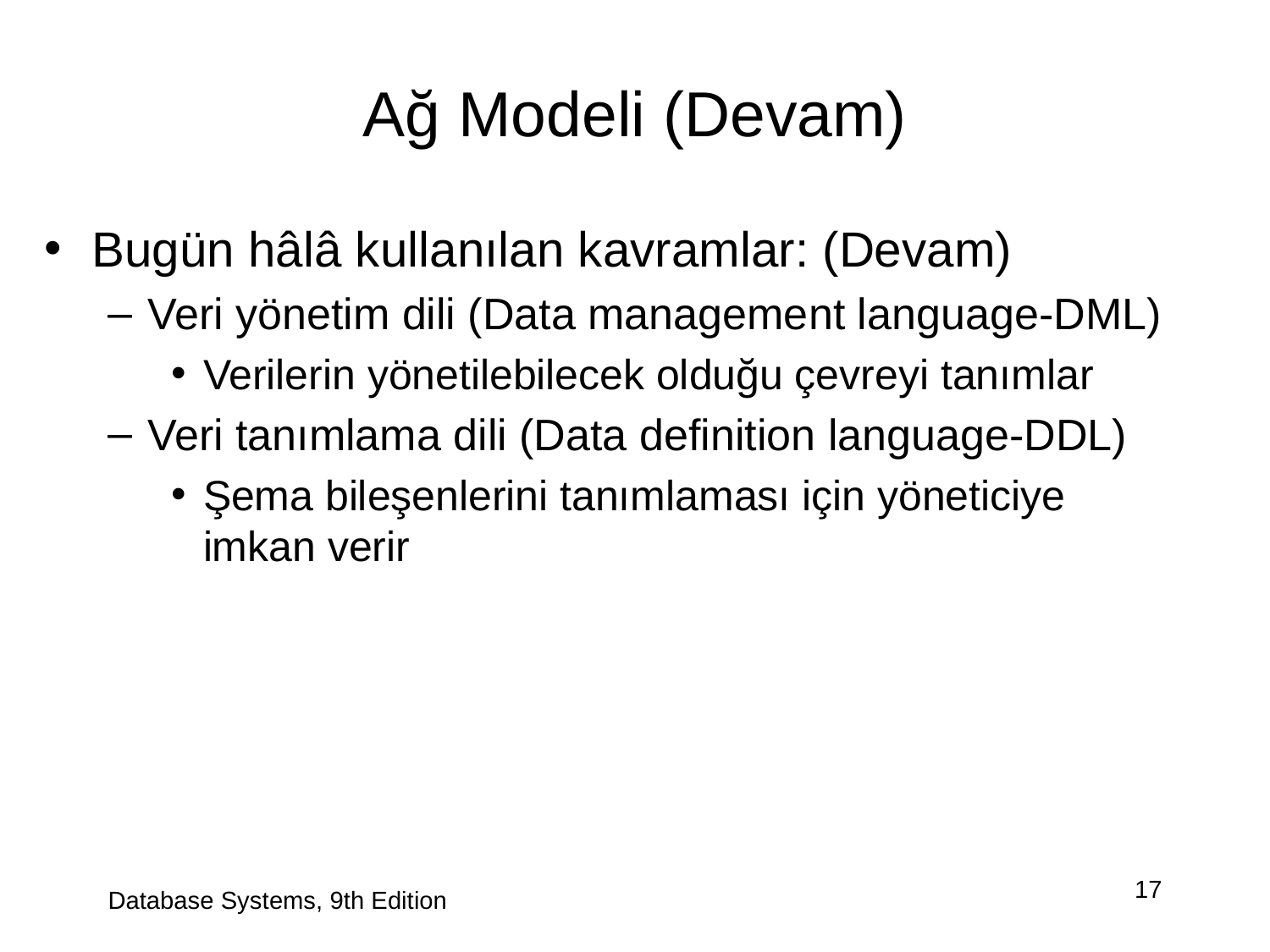

# Ağ Modeli (Devam)
Bugün hâlâ kullanılan kavramlar: (Devam)
Veri yönetim dili (Data management language-DML)
Verilerin yönetilebilecek olduğu çevreyi tanımlar
Veri tanımlama dili (Data definition language-DDL)
Şema bileşenlerini tanımlaması için yöneticiye imkan verir

Database Systems, 9th Edition